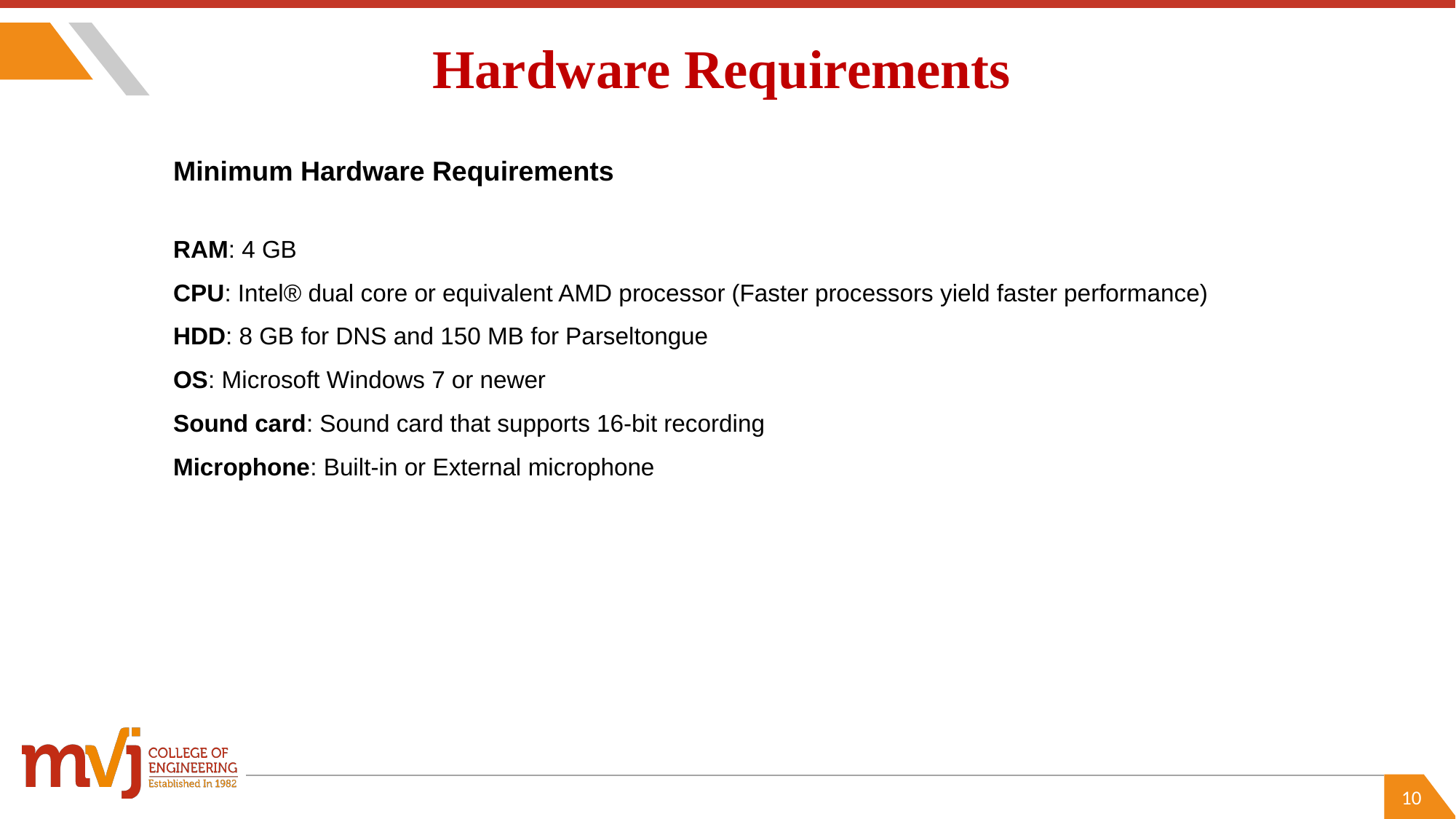

Hardware Requirements
Minimum Hardware Requirements

RAM: 4 GB
CPU: Intel® dual core or equivalent AMD processor (Faster processors yield faster performance)
HDD: 8 GB for DNS and 150 MB for Parseltongue
OS: Microsoft Windows 7 or newer
Sound card: Sound card that supports 16-bit recording
Microphone: Built-in or External microphone